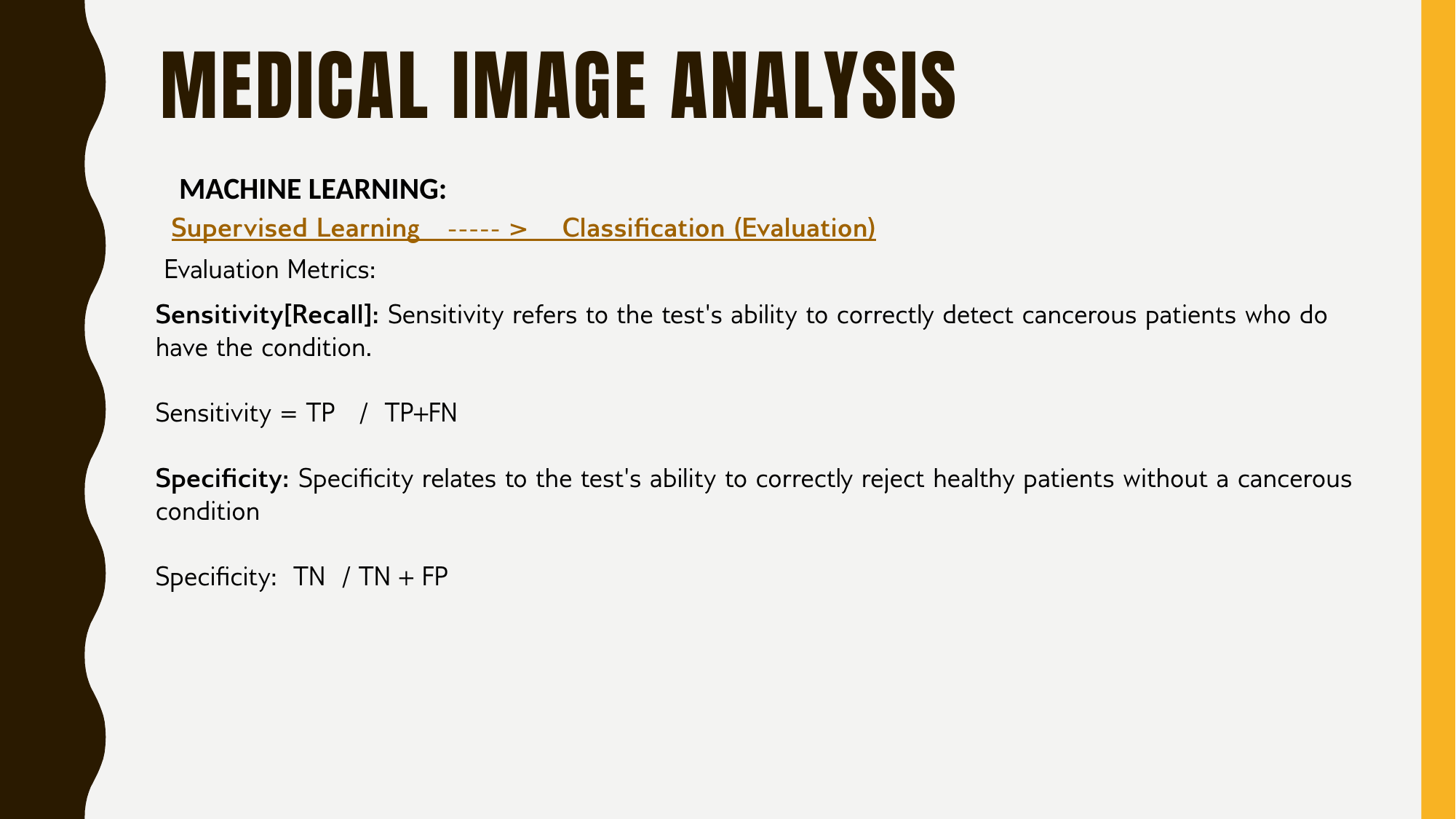

# medical Image Analysis
MACHINE LEARNING:
Supervised Learning   ----- >    Classification (Evaluation)

Evaluation Metrics:
Sensitivity[Recall]: Sensitivity refers to the test's ability to correctly detect cancerous patients who do have the condition.

Sensitivity = TP   /  TP+FN
Specificity: Specificity relates to the test's ability to correctly reject healthy patients without a cancerous condition

Specificity:  TN  / TN + FP